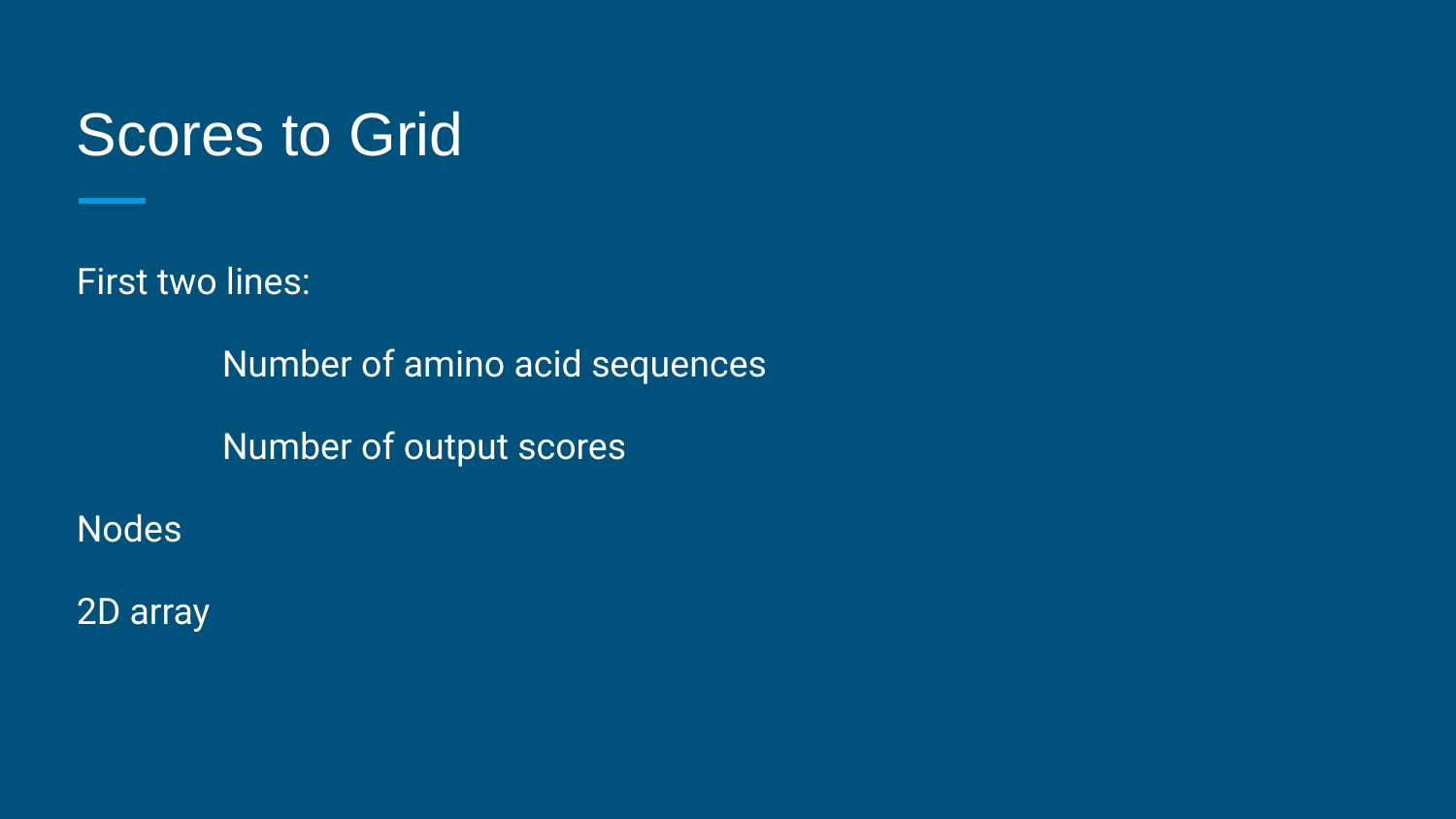

# Scores to Grid
First two lines:
	Number of amino acid sequences
	Number of output scores
Nodes
2D array